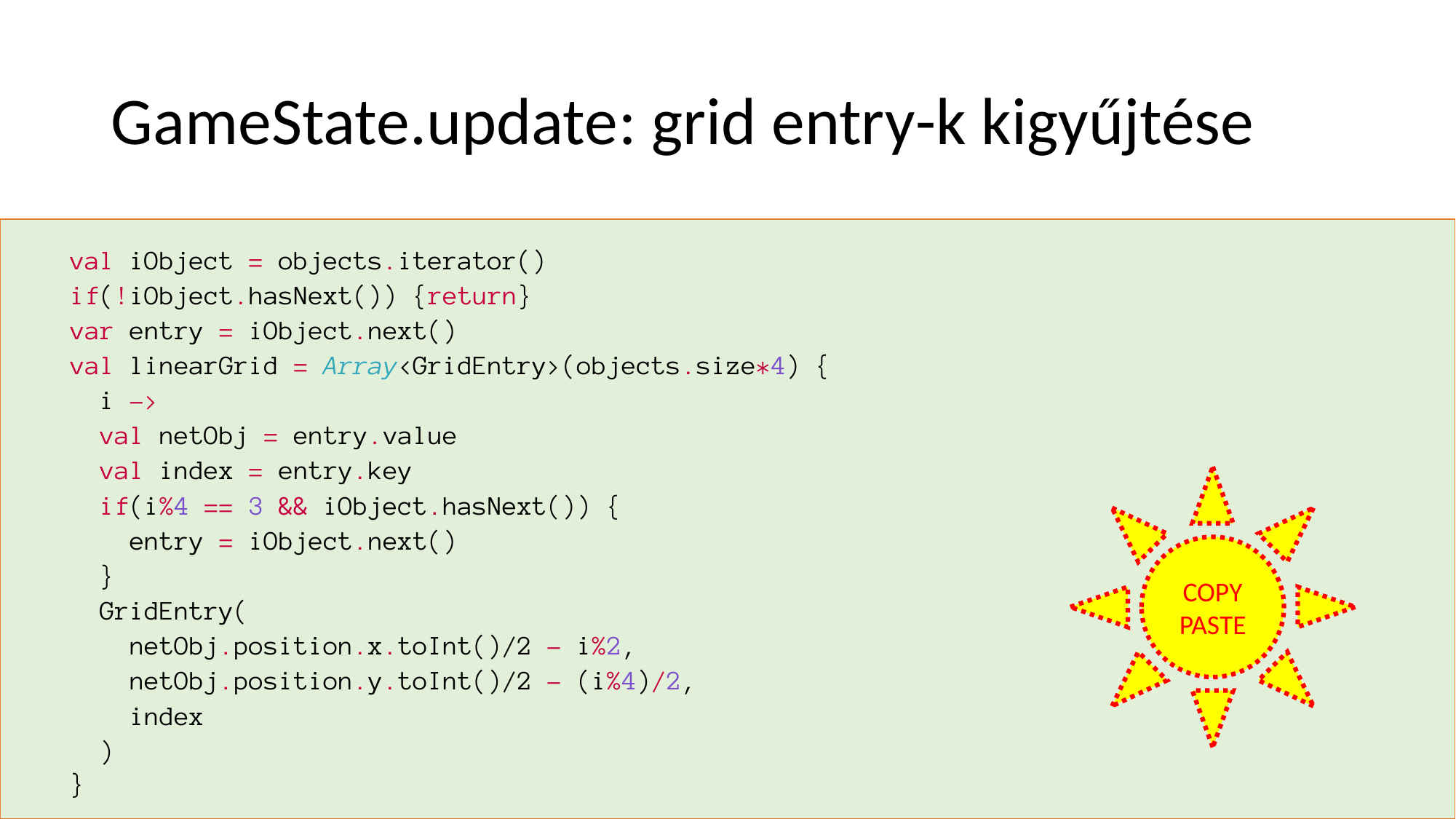

# GameState.update: grid entry-k kigyűjtése
    val iObject = objects.iterator()
    if(!iObject.hasNext()) {return}
    var entry = iObject.next()
    val linearGrid = Array<GridEntry>(objects.size*4) {
      i ->
      val netObj = entry.value
      val index = entry.key
      if(i%4 == 3 && iObject.hasNext()) {
        entry = iObject.next()
      }
      GridEntry(
        netObj.position.x.toInt()/2 - i%2,
        netObj.position.y.toInt()/2 - (i%4)/2,
        index
      )
    }
COPY
PASTE